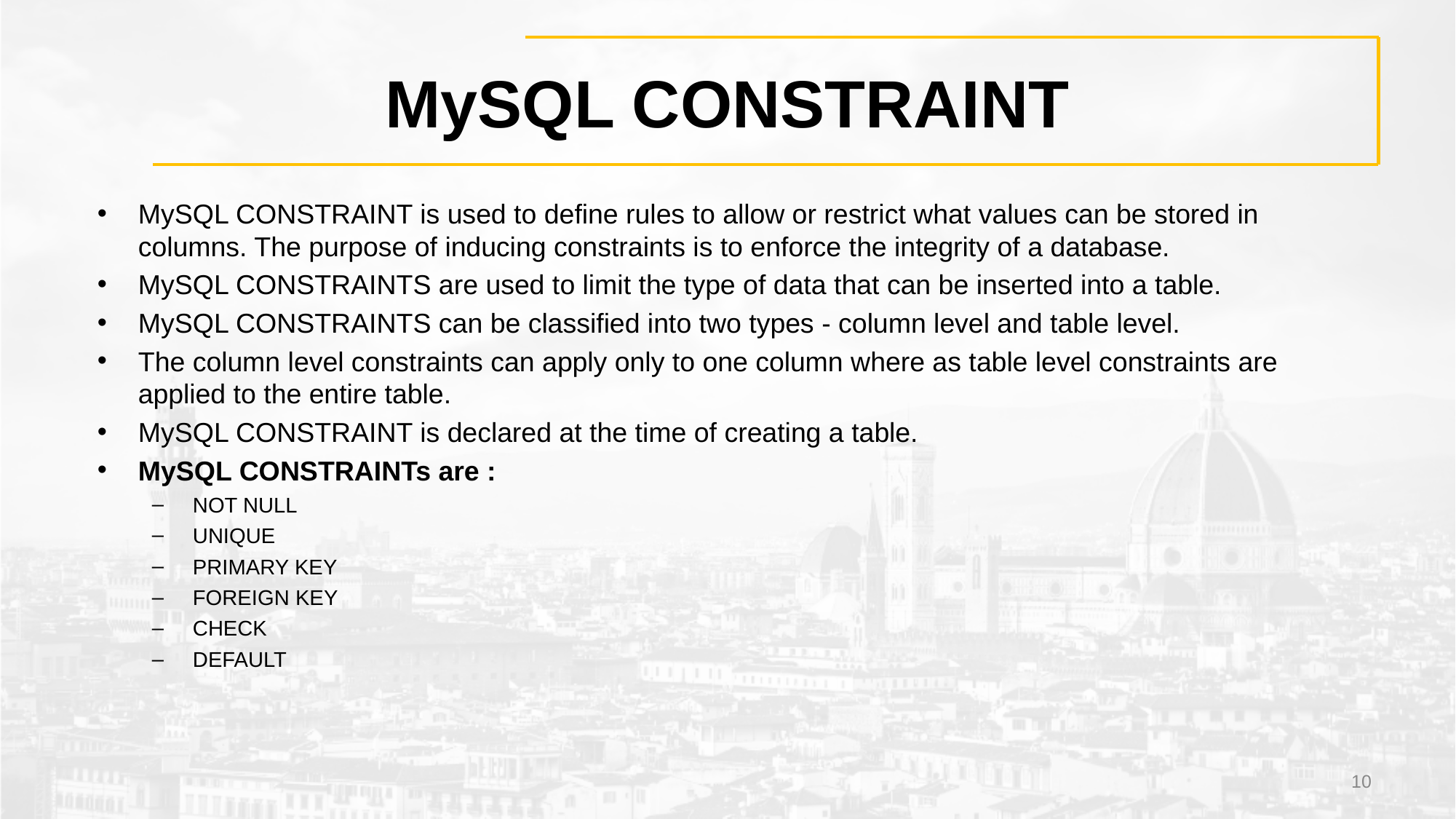

# MySQL CONSTRAINT
MySQL CONSTRAINT is used to define rules to allow or restrict what values can be stored in columns. The purpose of inducing constraints is to enforce the integrity of a database.
MySQL CONSTRAINTS are used to limit the type of data that can be inserted into a table.
MySQL CONSTRAINTS can be classified into two types - column level and table level.
The column level constraints can apply only to one column where as table level constraints are applied to the entire table.
MySQL CONSTRAINT is declared at the time of creating a table.
MySQL CONSTRAINTs are :
NOT NULL
UNIQUE
PRIMARY KEY
FOREIGN KEY
CHECK
DEFAULT

10